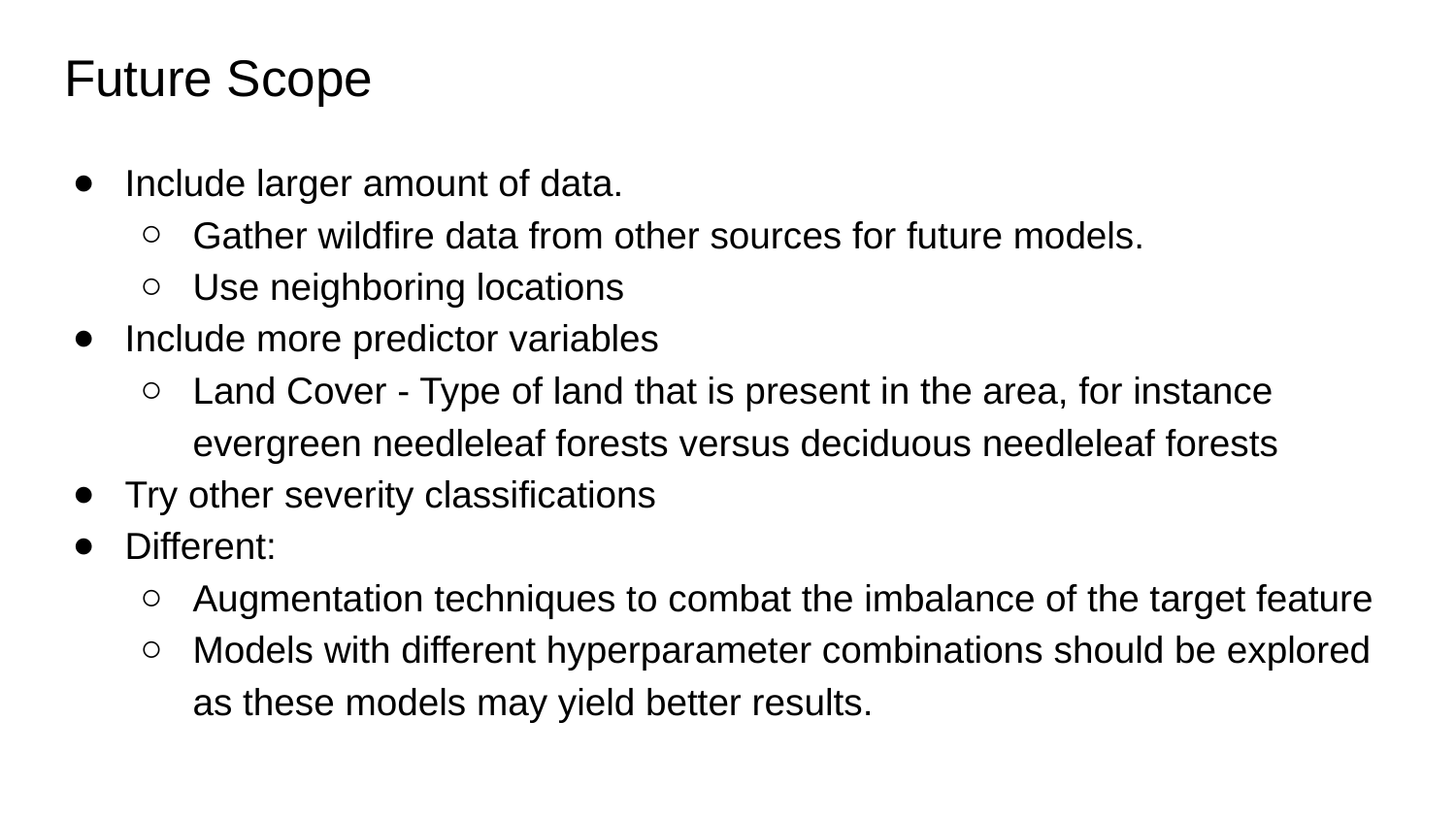

# Future Scope
Include larger amount of data.
Gather wildfire data from other sources for future models.
Use neighboring locations
Include more predictor variables
Land Cover - Type of land that is present in the area, for instance evergreen needleleaf forests versus deciduous needleleaf forests
Try other severity classifications
Different:
Augmentation techniques to combat the imbalance of the target feature
Models with different hyperparameter combinations should be explored as these models may yield better results.